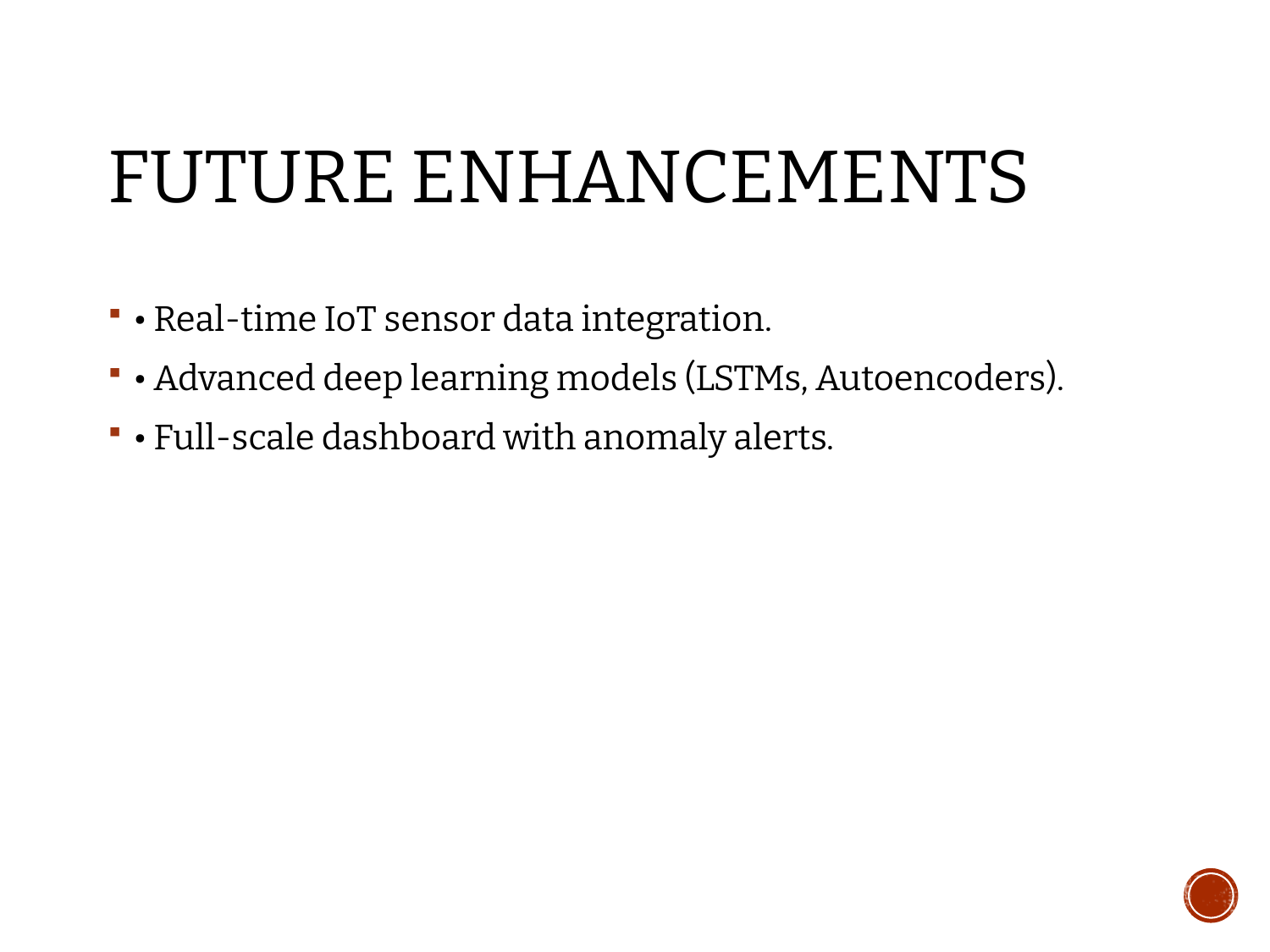

# Future Enhancements
• Real-time IoT sensor data integration.
• Advanced deep learning models (LSTMs, Autoencoders).
• Full-scale dashboard with anomaly alerts.